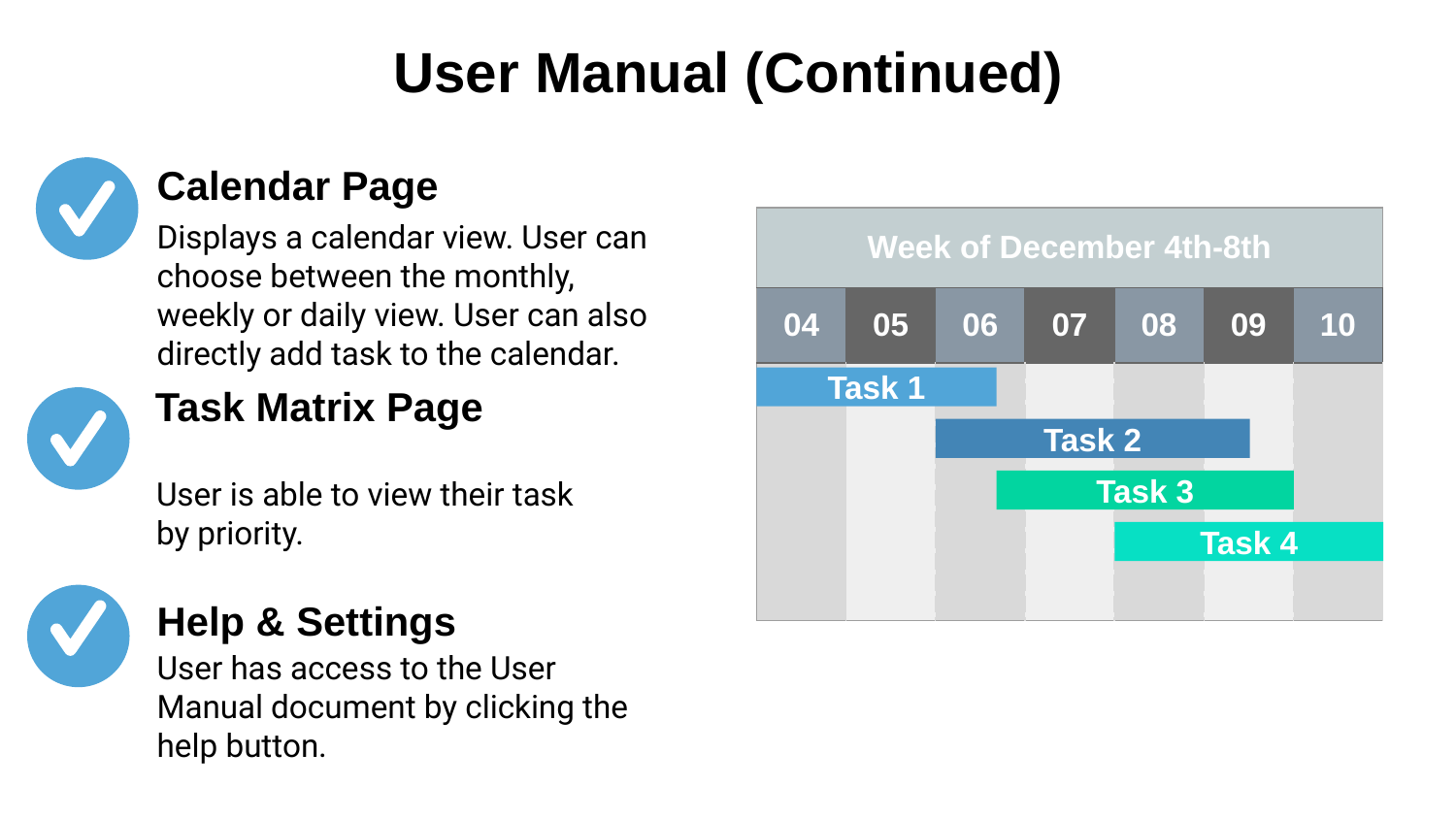

# User Manual (Continued)
Calendar Page
Displays a calendar view. User can choose between the monthly, weekly or daily view. User can also directly add task to the calendar.

| Week of December 4th-8th |  |  |  |  |  |  |
| --- | --- | --- | --- | --- | --- | --- |
| 04 | 05 | 06 | 07 | 08 | 09 | 10 |
|  |  |  |  |  |  |  |
Task 1

 Task Matrix Page
User is able to view their task by priority.

Task 2
Task 3
Task 4
Help & Settings
User has access to the User Manual document by clicking the help button.